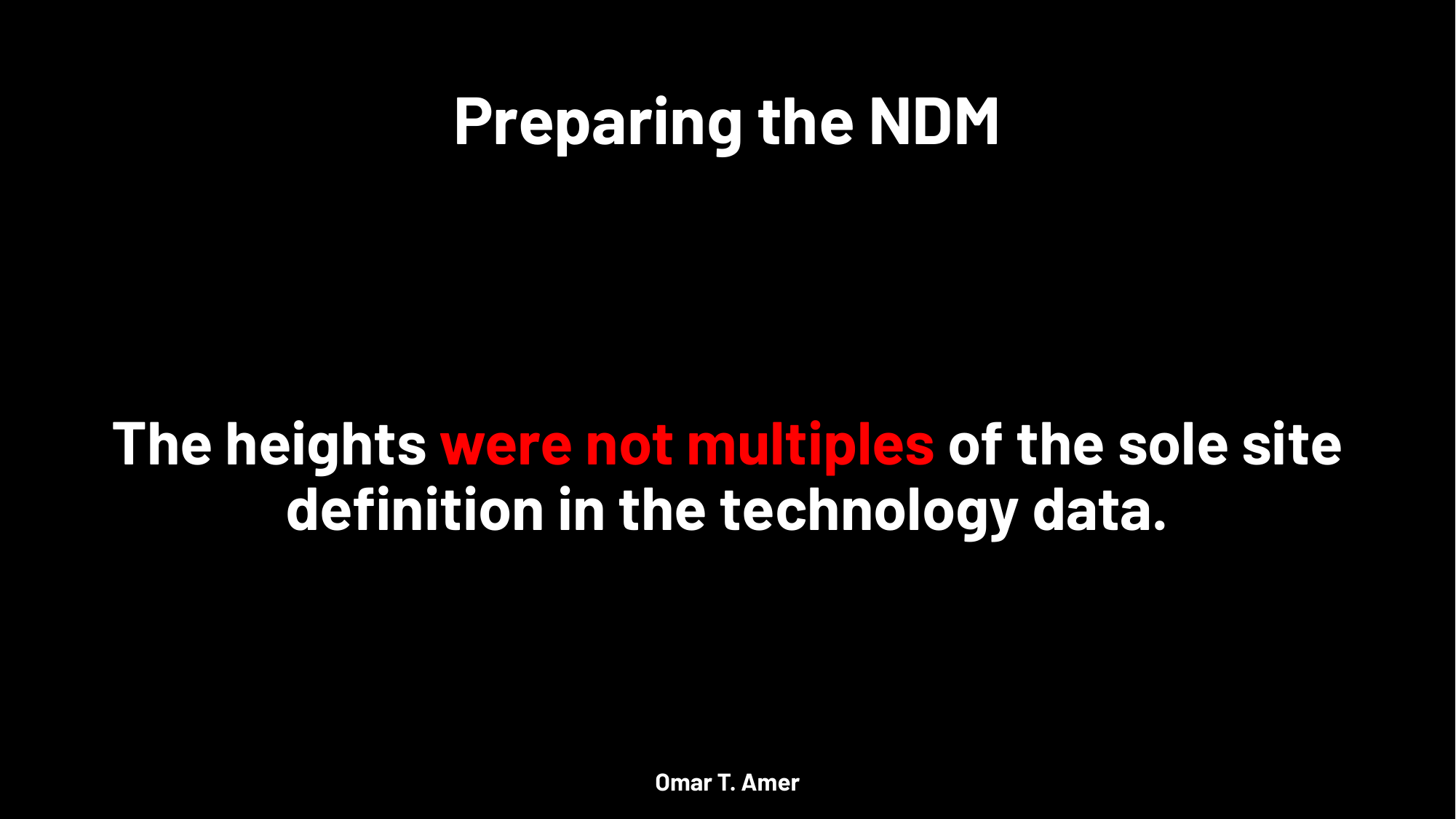

# Preparing the NDM
The heights were not multiples of the sole site definition in the technology data.
Omar T. Amer